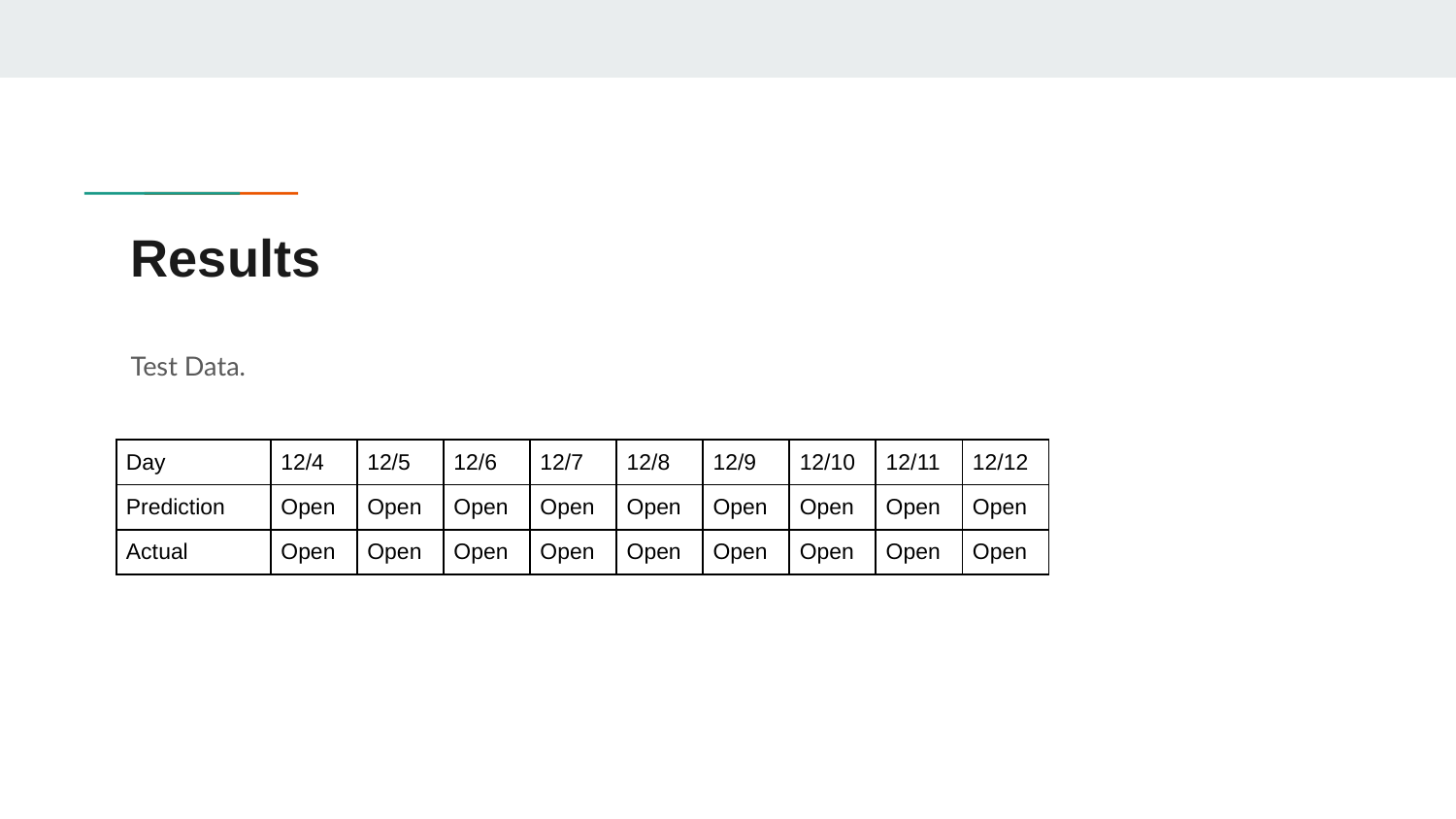

# Results
Test Data.
| Day | 12/4 | 12/5 | 12/6 | 12/7 | 12/8 | 12/9 | 12/10 | 12/11 | 12/12 |
| --- | --- | --- | --- | --- | --- | --- | --- | --- | --- |
| Prediction | Open | Open | Open | Open | Open | Open | Open | Open | Open |
| Actual | Open | Open | Open | Open | Open | Open | Open | Open | Open |